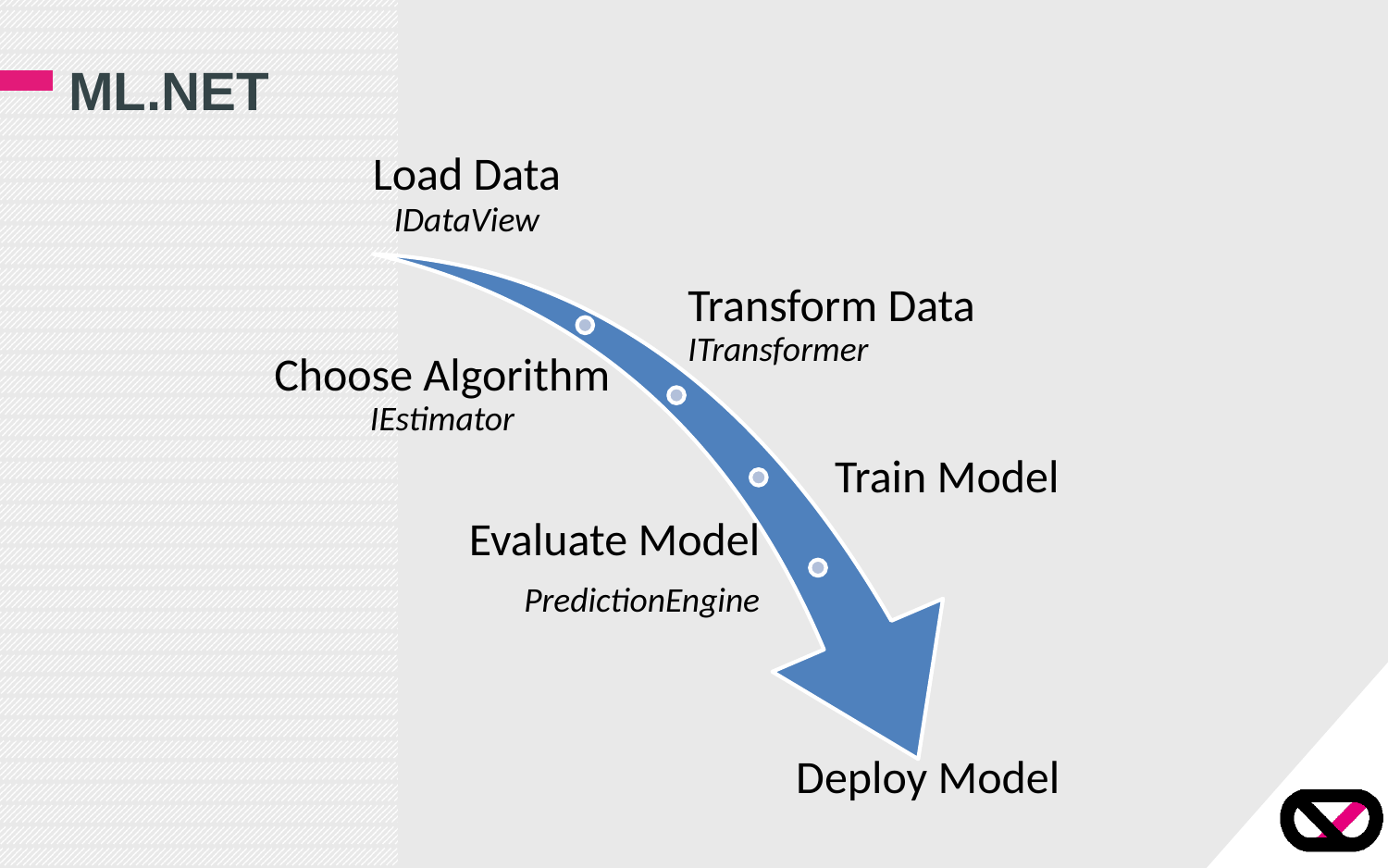

# ML.NET
Load Data IDataView
Transform Data ITransformer
Choose Algorithm IEstimator
Train Model
Evaluate Model
PredictionEngine
Deploy Model